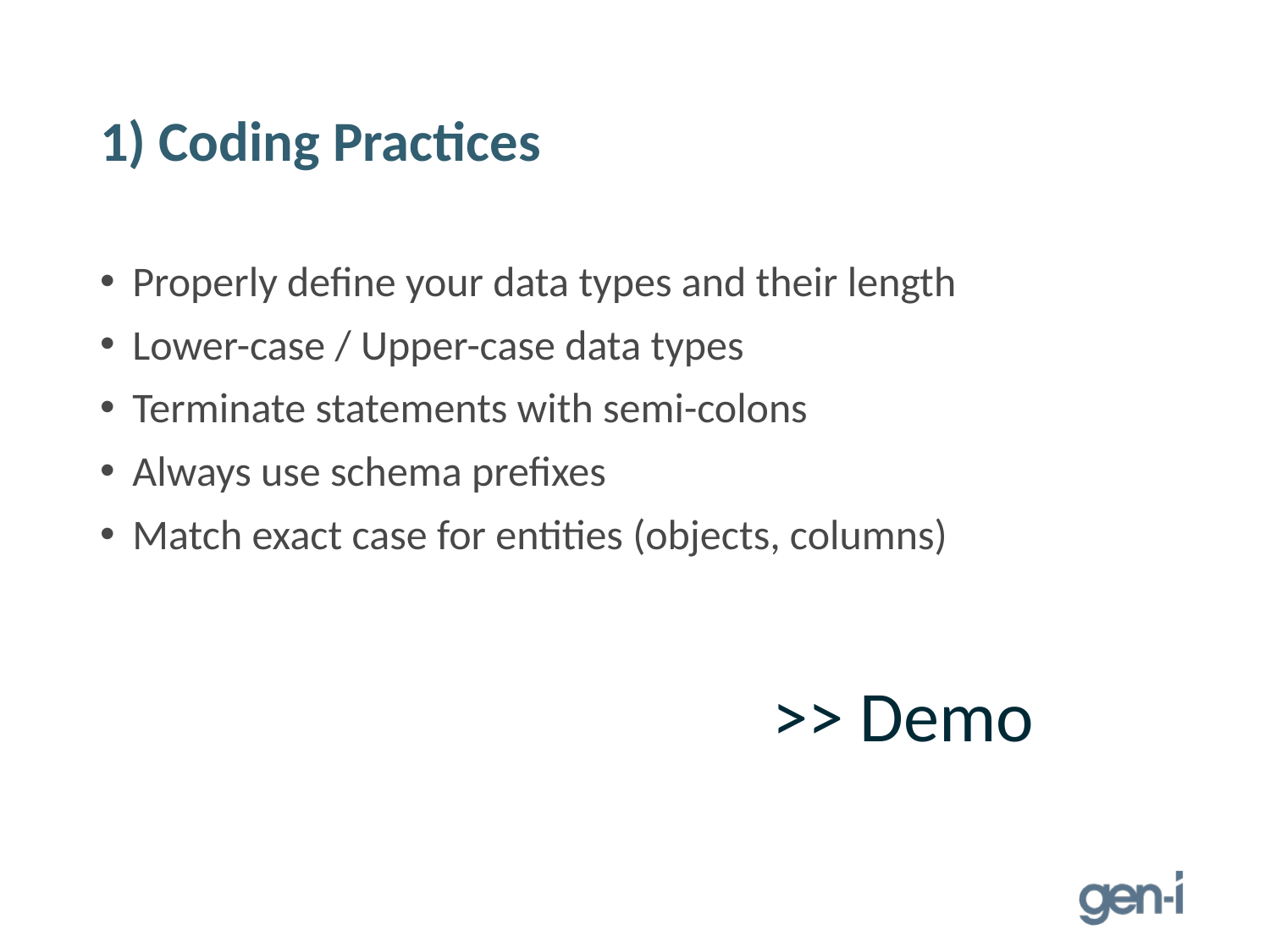

# 1) Coding Practices
Properly define your data types and their length
Lower-case / Upper-case data types
Terminate statements with semi-colons
Always use schema prefixes
Match exact case for entities (objects, columns)
>> Demo